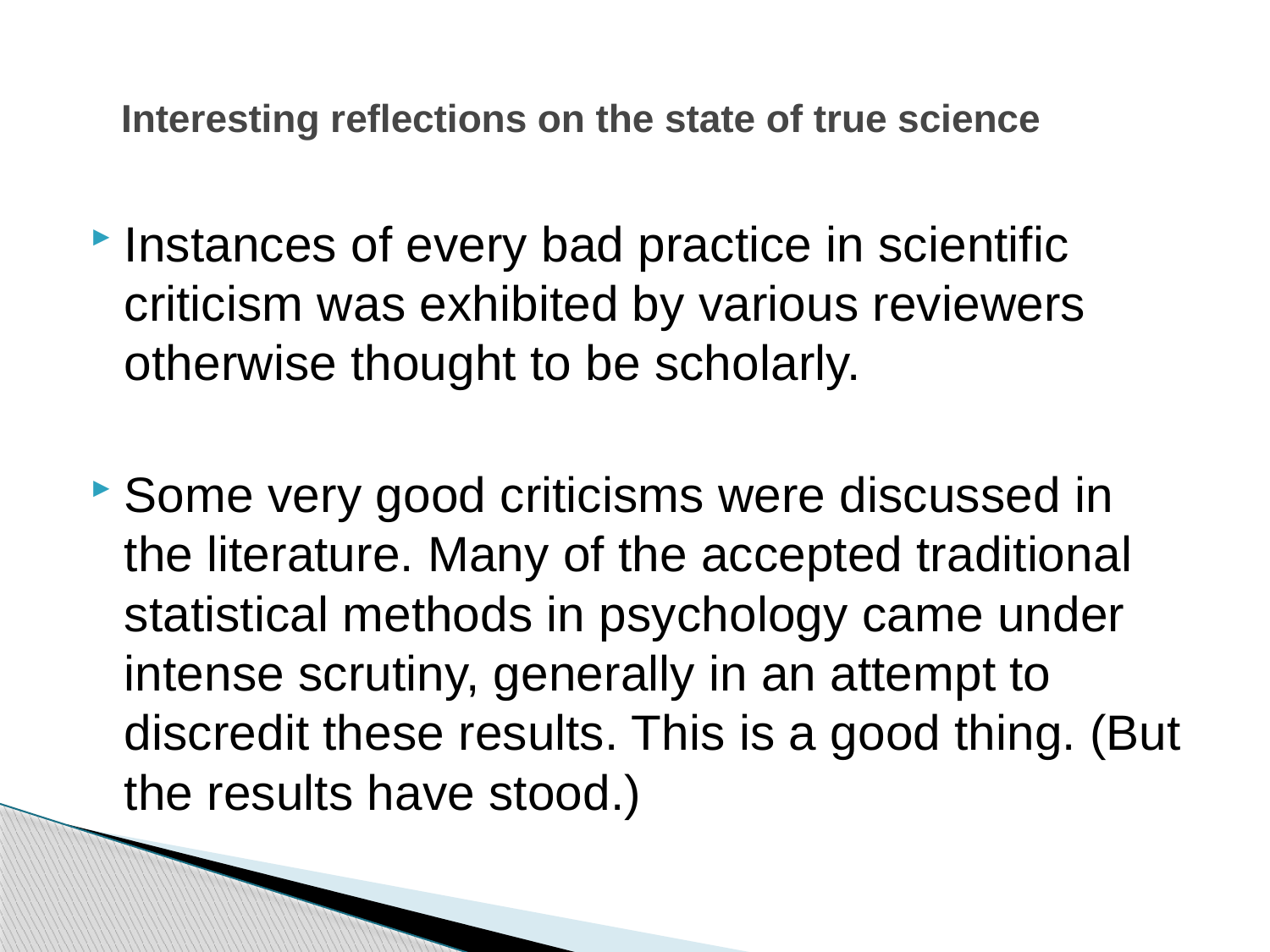

# Interesting reflections on the state of true science
Instances of every bad practice in scientific criticism was exhibited by various reviewers otherwise thought to be scholarly.

Some very good criticisms were discussed in the literature. Many of the accepted traditional statistical methods in psychology came under intense scrutiny, generally in an attempt to discredit these results. This is a good thing. (But the results have stood.)